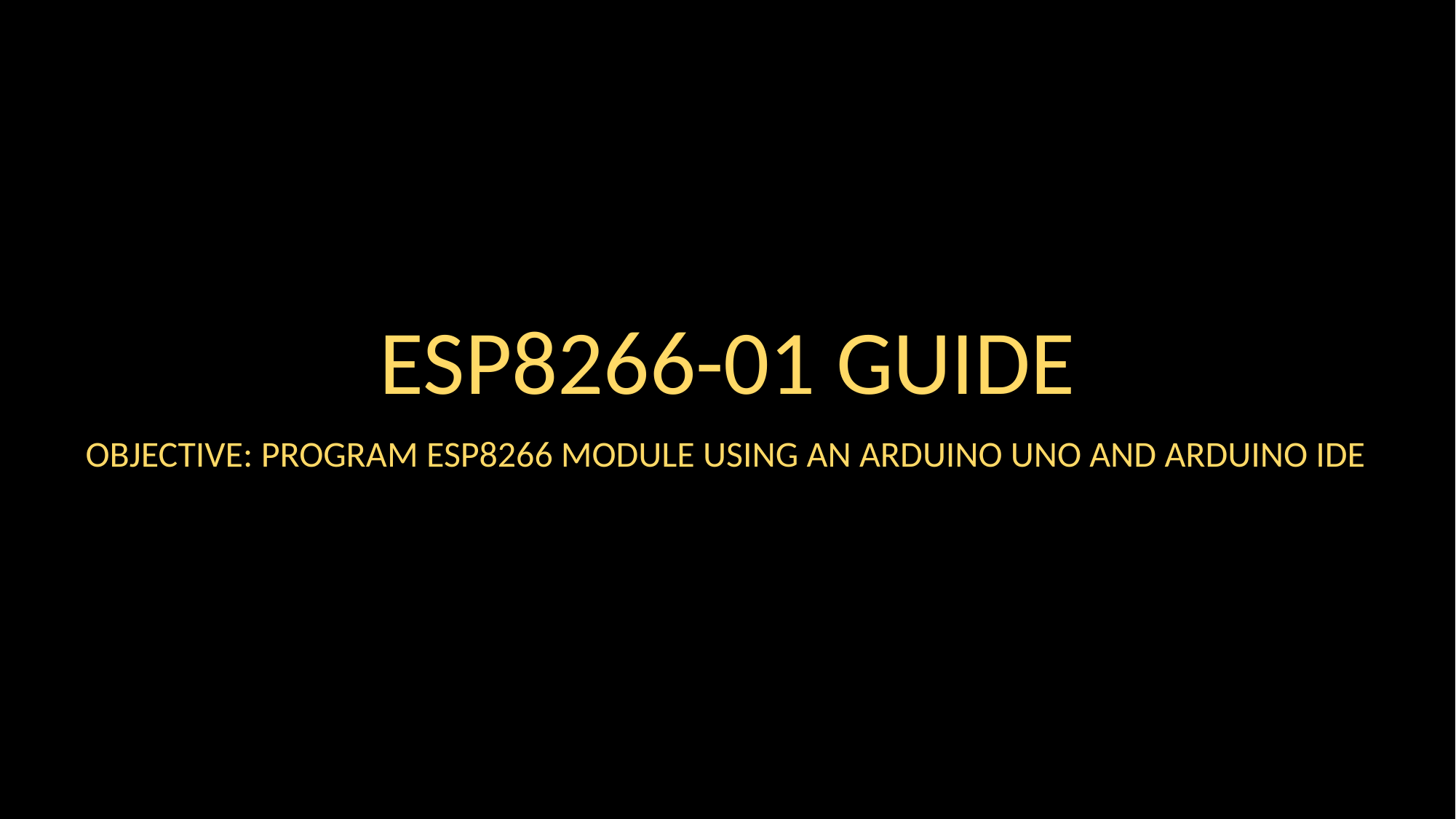

# ESP8266-01 GUIDE
OBJECTIVE: PROGRAM ESP8266 MODULE USING AN ARDUINO UNO AND ARDUINO IDE